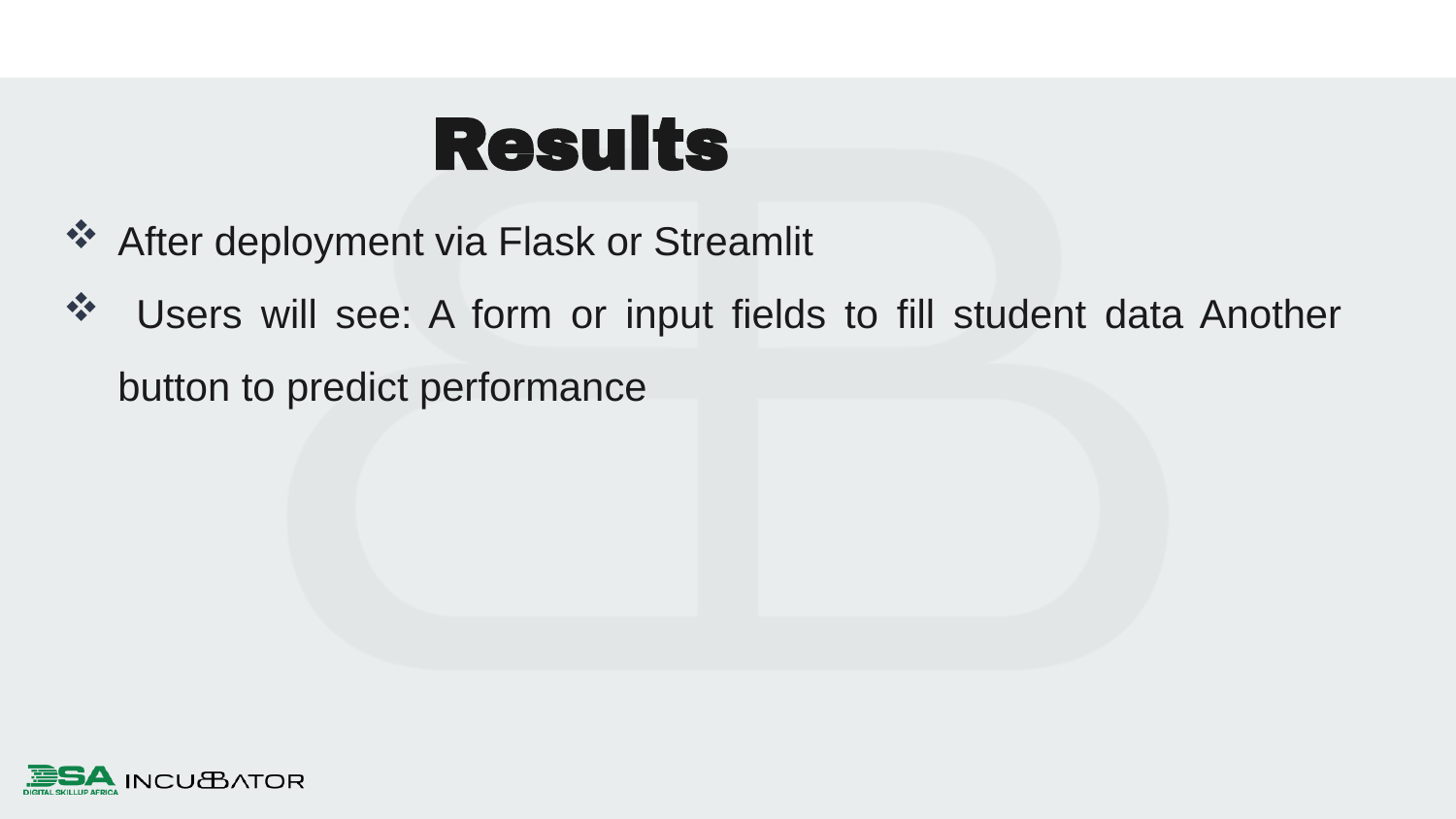

Results
After deployment via Flask or Streamlit
 Users will see: A form or input fields to fill student data Another  button to predict performance